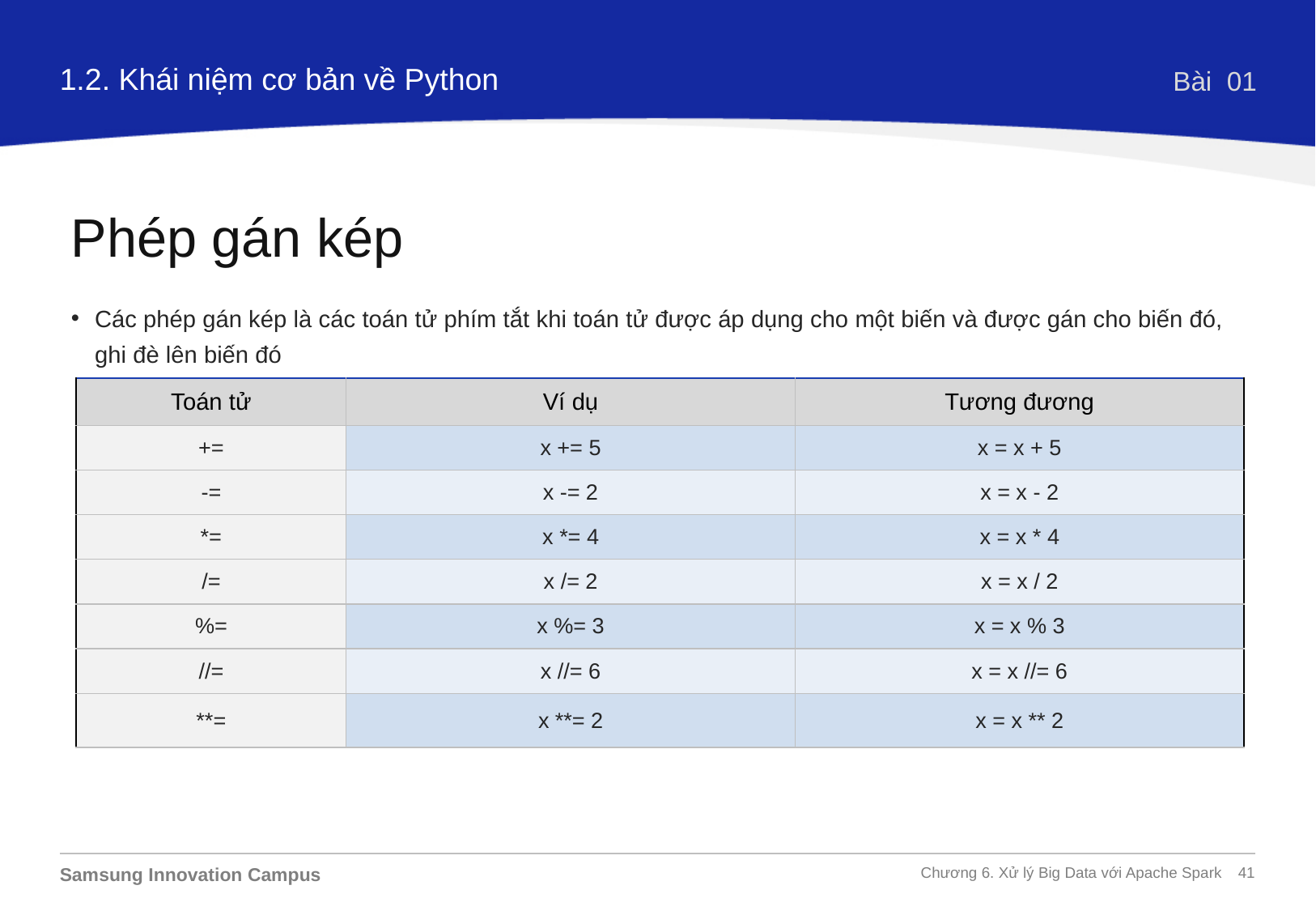

1.2. Khái niệm cơ bản về Python
Bài  01
Phép gán kép
Các phép gán kép là các toán tử phím tắt khi toán tử được áp dụng cho một biến và được gán cho biến đó, ghi đè lên biến đó
| Toán tử | Ví dụ | Tương đương |
| --- | --- | --- |
| += | x += 5 | x = x + 5 |
| -= | x -= 2 | x = x - 2 |
| \*= | x \*= 4 | x = x \* 4 |
| /= | x /= 2 | x = x / 2 |
| %= | x %= 3 | x = x % 3 |
| //= | x //= 6 | x = x //= 6 |
| \*\*= | x \*\*= 2 | x = x \*\* 2 |